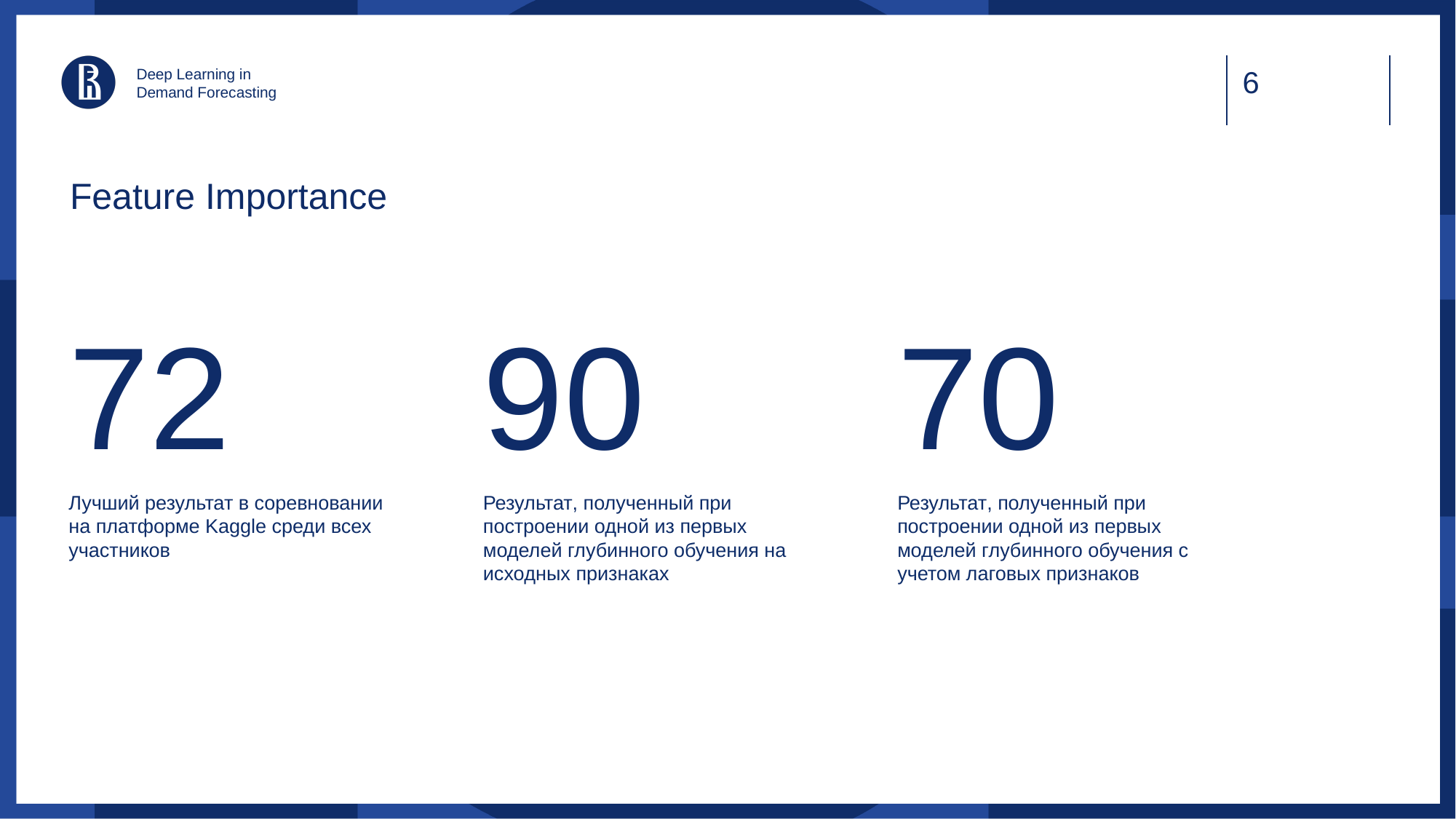

Deep Learning in
Demand Forecasting
# Feature Importance
72
90
70
Лучший результат в соревновании на платформе Kaggle среди всех участников
Результат, полученный при построении одной из первых моделей глубинного обучения на исходных признаках
Результат, полученный при построении одной из первых моделей глубинного обучения с учетом лаговых признаков